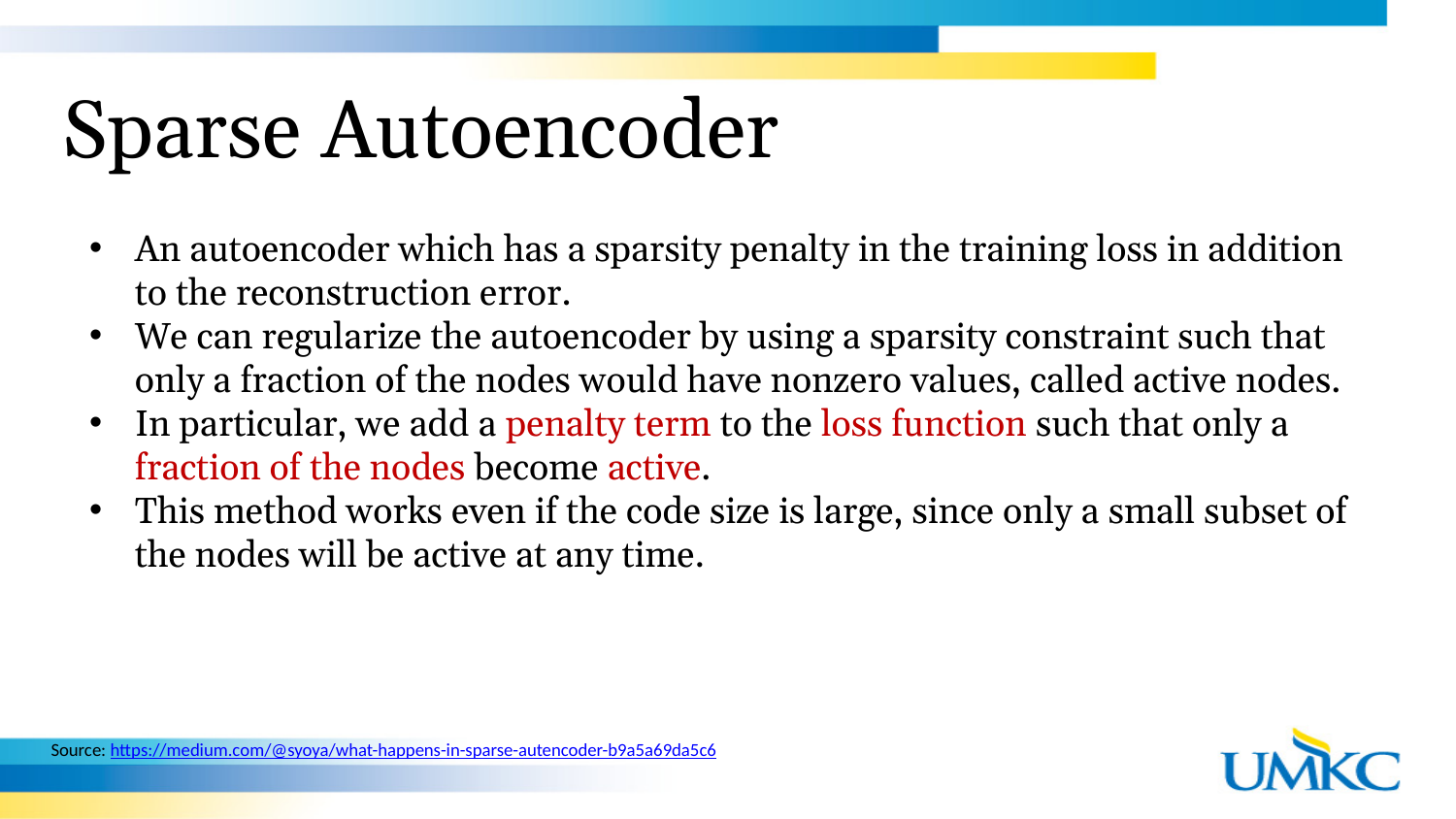

Sparse Autoencoder

An autoencoder which has a sparsity penalty in the training loss in addition to the reconstruction error.
We can regularize the autoencoder by using a sparsity constraint such that only a fraction of the nodes would have nonzero values, called active nodes.
In particular, we add a penalty term to the loss function such that only a fraction of the nodes become active.
This method works even if the code size is large, since only a small subset of the nodes will be active at any time.
Source: https://medium.com/@syoya/what-happens-in-sparse-autencoder-b9a5a69da5c6